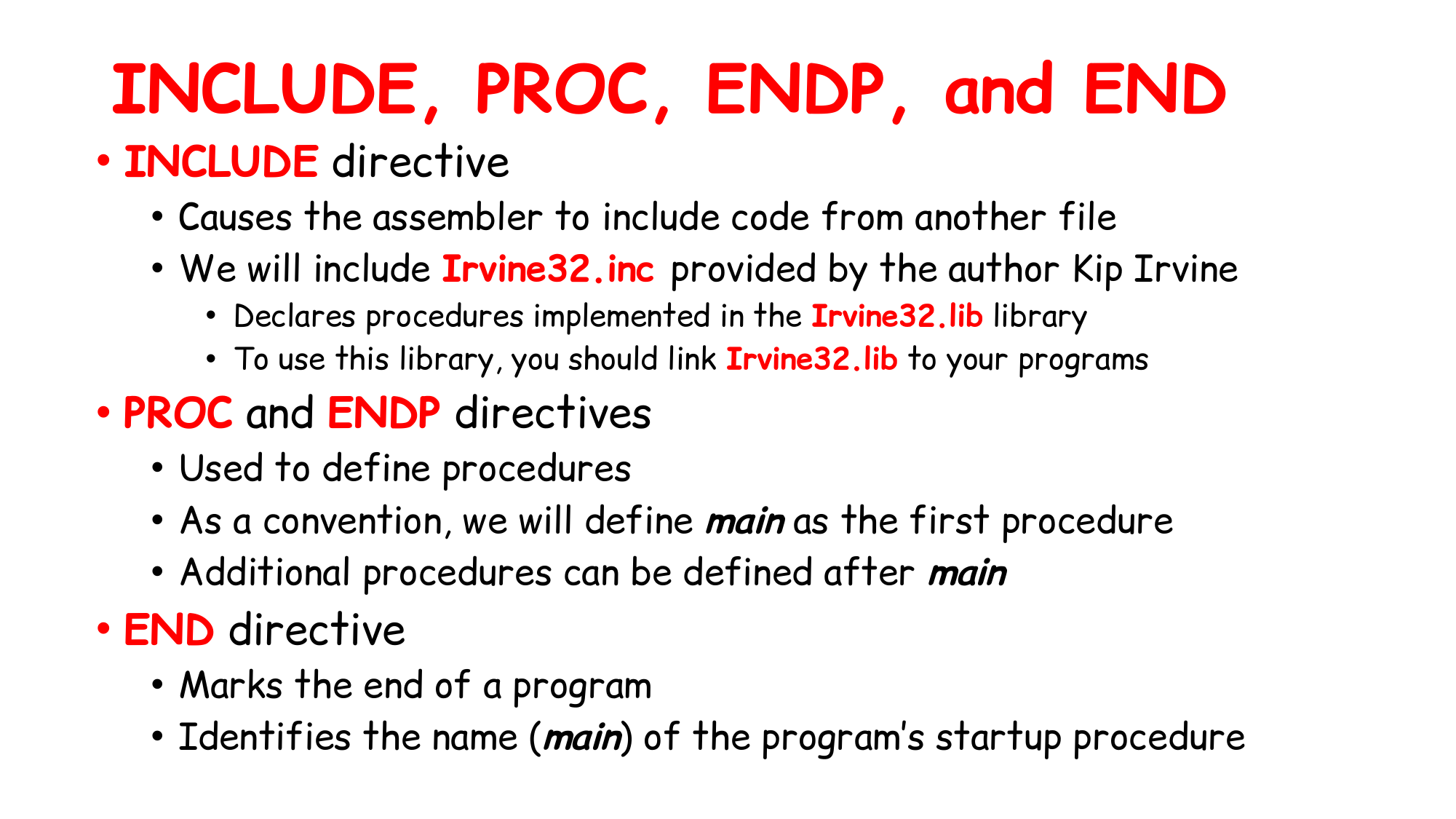

# INCLUDE, PROC, ENDP, and END
INCLUDE directive
Causes the assembler to include code from another file
We will include Irvine32.inc provided by the author Kip Irvine
Declares procedures implemented in the Irvine32.lib library
To use this library, you should link Irvine32.lib to your programs
PROC and ENDP directives
Used to define procedures
As a convention, we will define main as the first procedure
Additional procedures can be defined after main
END directive
Marks the end of a program
Identifies the name (main) of the program’s startup procedure